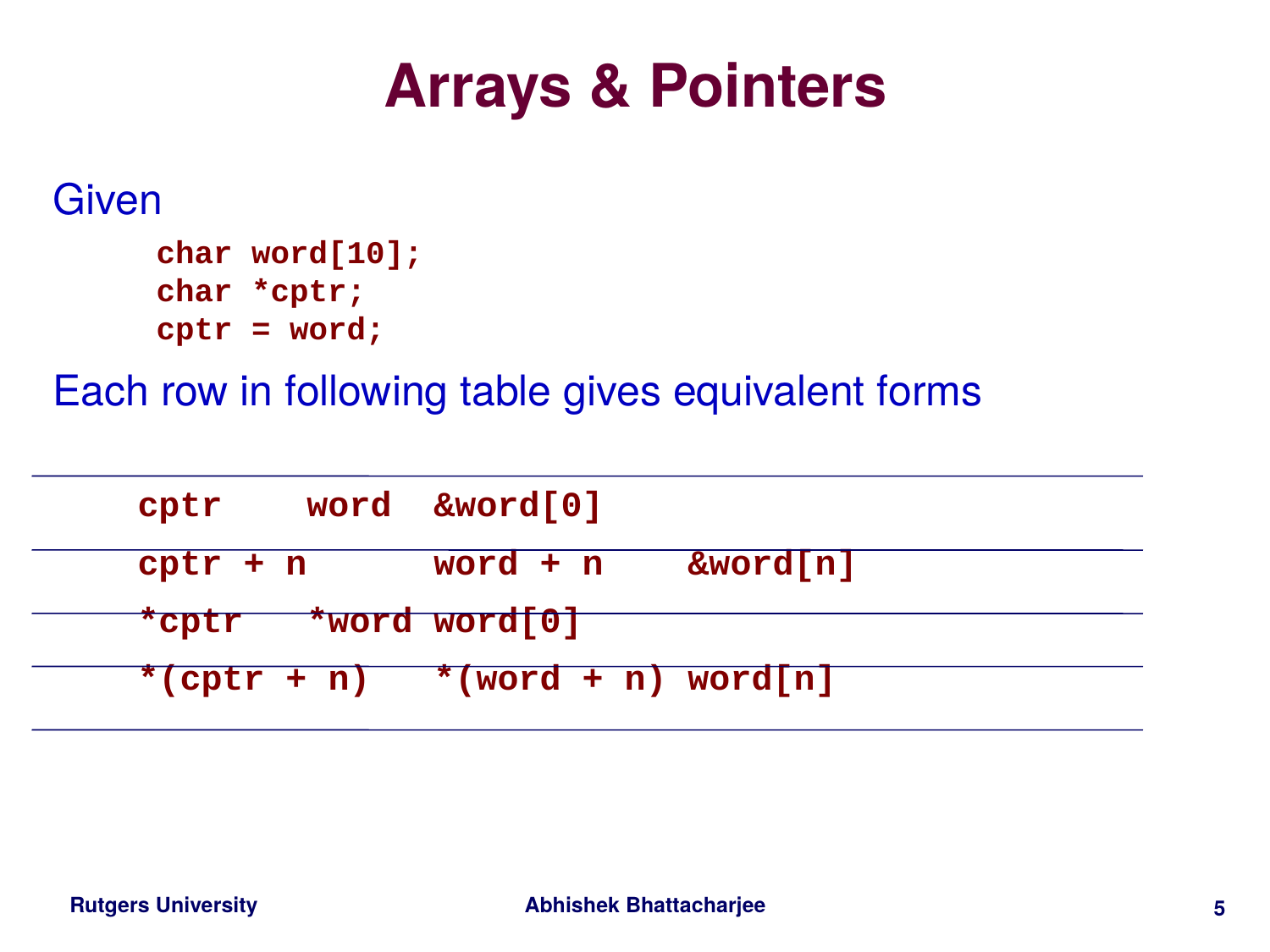

# Arrays & Pointers
Given
char word[10];
char *cptr;
cptr = word;
Each row in following table gives equivalent forms
    cptr	word	&word[0]
    cptr + n	word + n	&word[n]
    *cptr	*word	word[0]
    *(cptr + n)	*(word + n)	word[n]